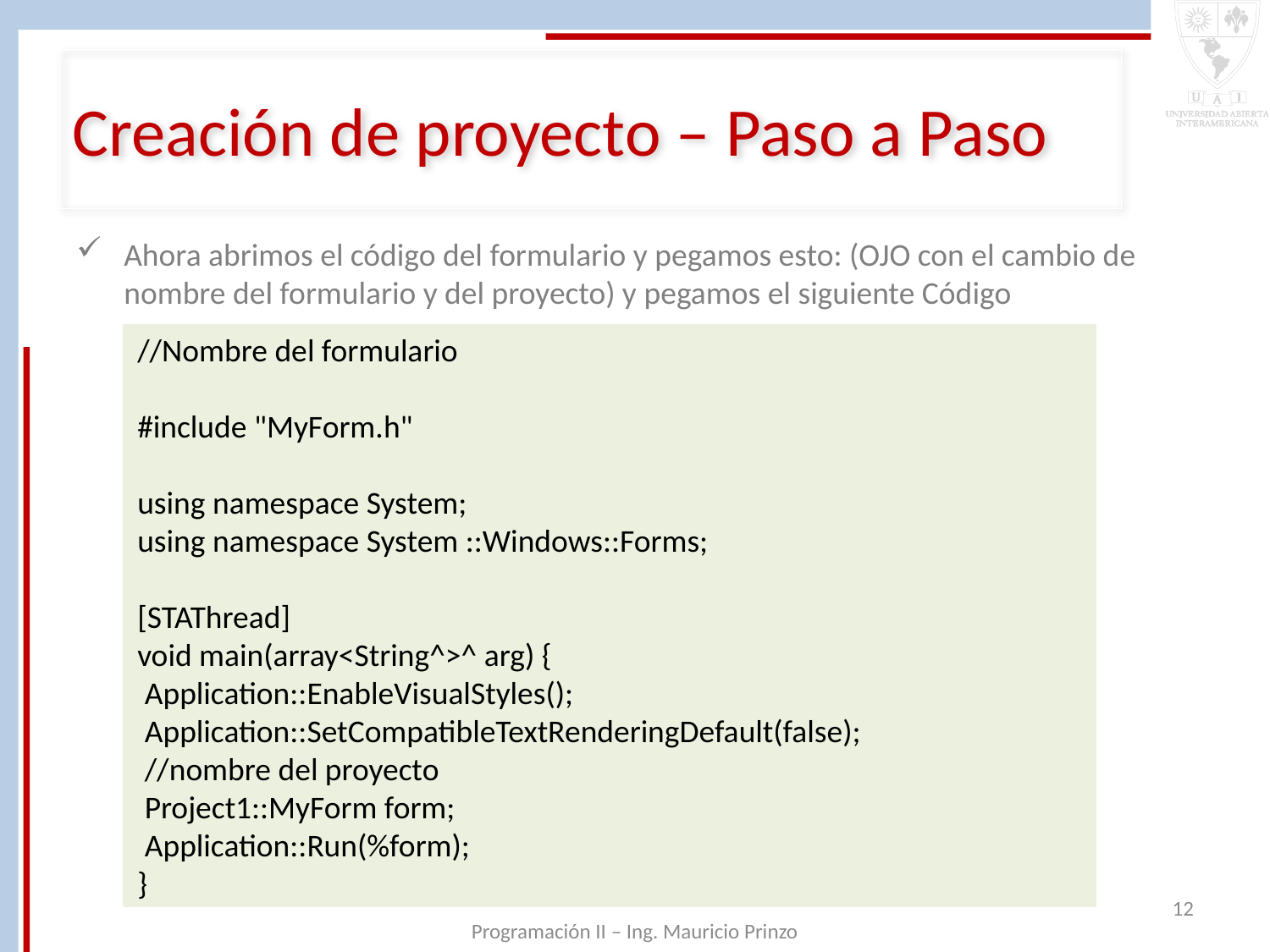

# Creación de proyecto – Paso a Paso
Ahora abrimos el código del formulario y pegamos esto: (OJO con el cambio de nombre del formulario y del proyecto) y pegamos el siguiente Código

//Nombre del formulario

#include "MyForm.h"

using namespace System;
using namespace System ::Windows::Forms;

[STAThread]
void main(array<String^>^ arg) {
 Application::EnableVisualStyles();
 Application::SetCompatibleTextRenderingDefault(false);
 //nombre del proyecto
 Project1::MyForm form;
 Application::Run(%form);
}
12
Programación II – Ing. Mauricio Prinzo